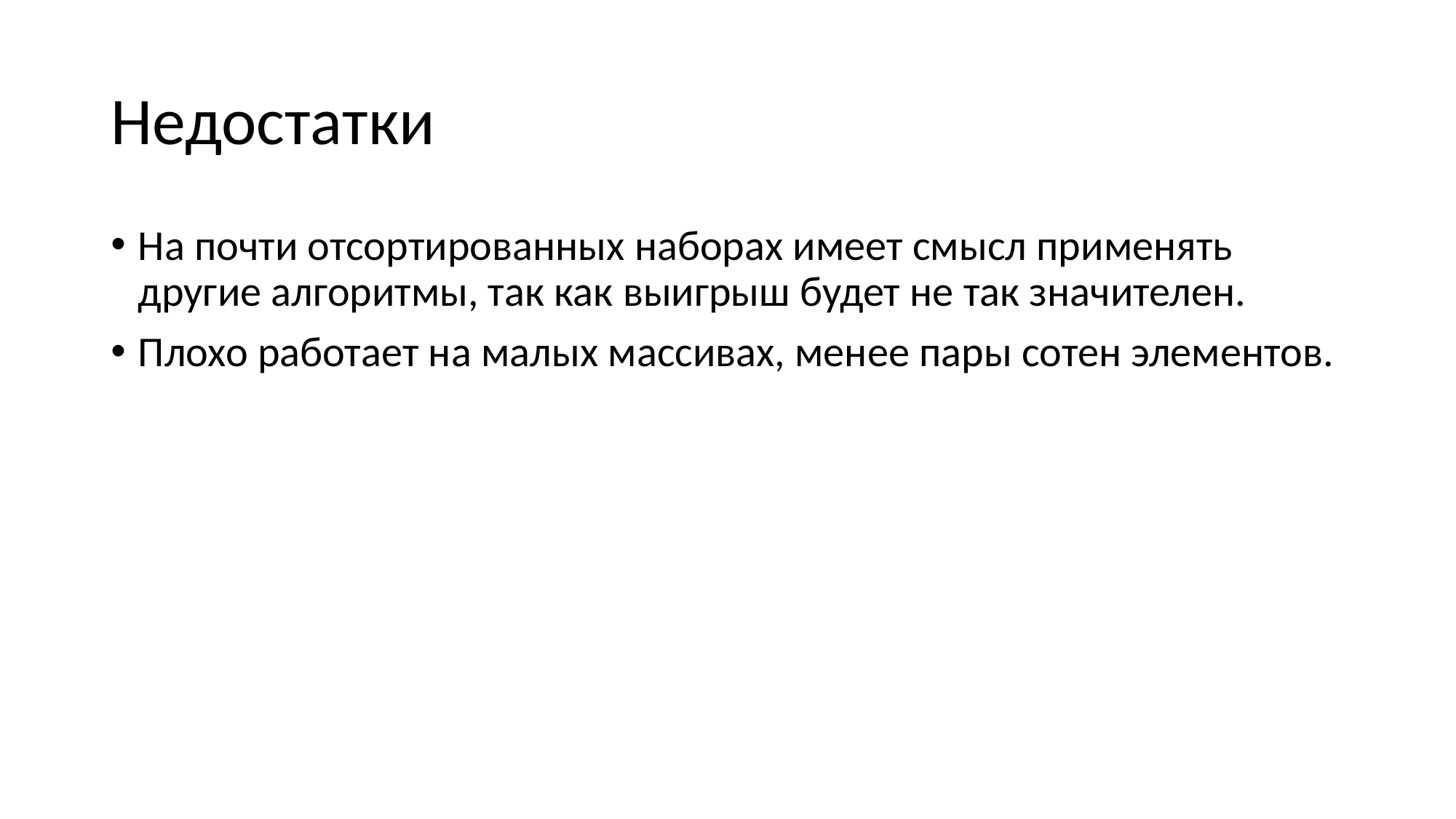

# Недостатки
На почти отсортированных наборах имеет смысл применять другие алгоритмы, так как выигрыш будет не так значителен.
Плохо работает на малых массивах, менее пары сотен элементов.